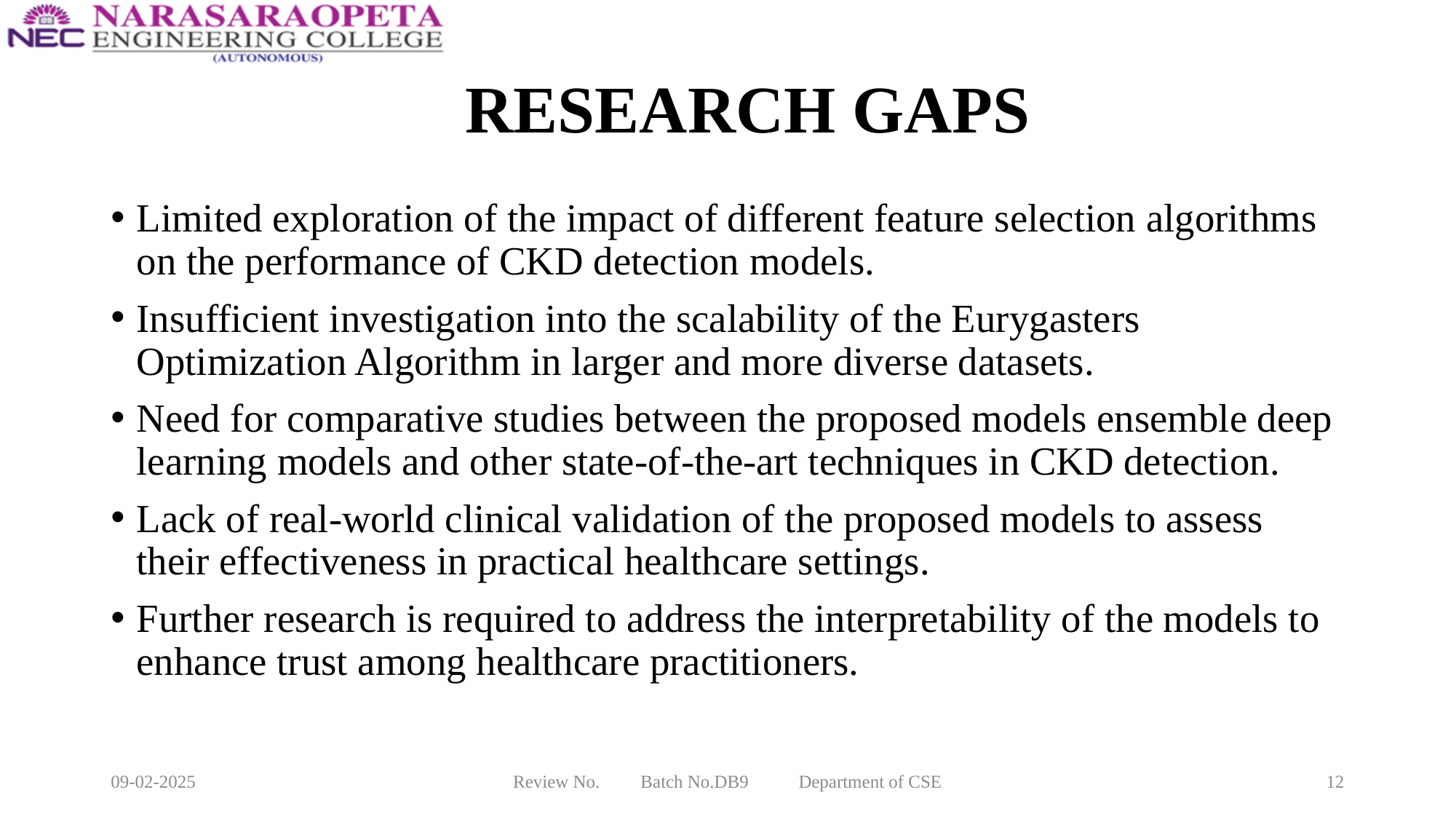

# RESEARCH GAPS
Limited exploration of the impact of different feature selection algorithms on the performance of CKD detection models.
Insufficient investigation into the scalability of the Eurygasters Optimization Algorithm in larger and more diverse datasets.
Need for comparative studies between the proposed models ensemble deep learning models and other state-of-the-art techniques in CKD detection.
Lack of real-world clinical validation of the proposed models to assess their effectiveness in practical healthcare settings.
Further research is required to address the interpretability of the models to enhance trust among healthcare practitioners.

09-02-2025
Review No.         Batch No.DB9           Department of CSE
12